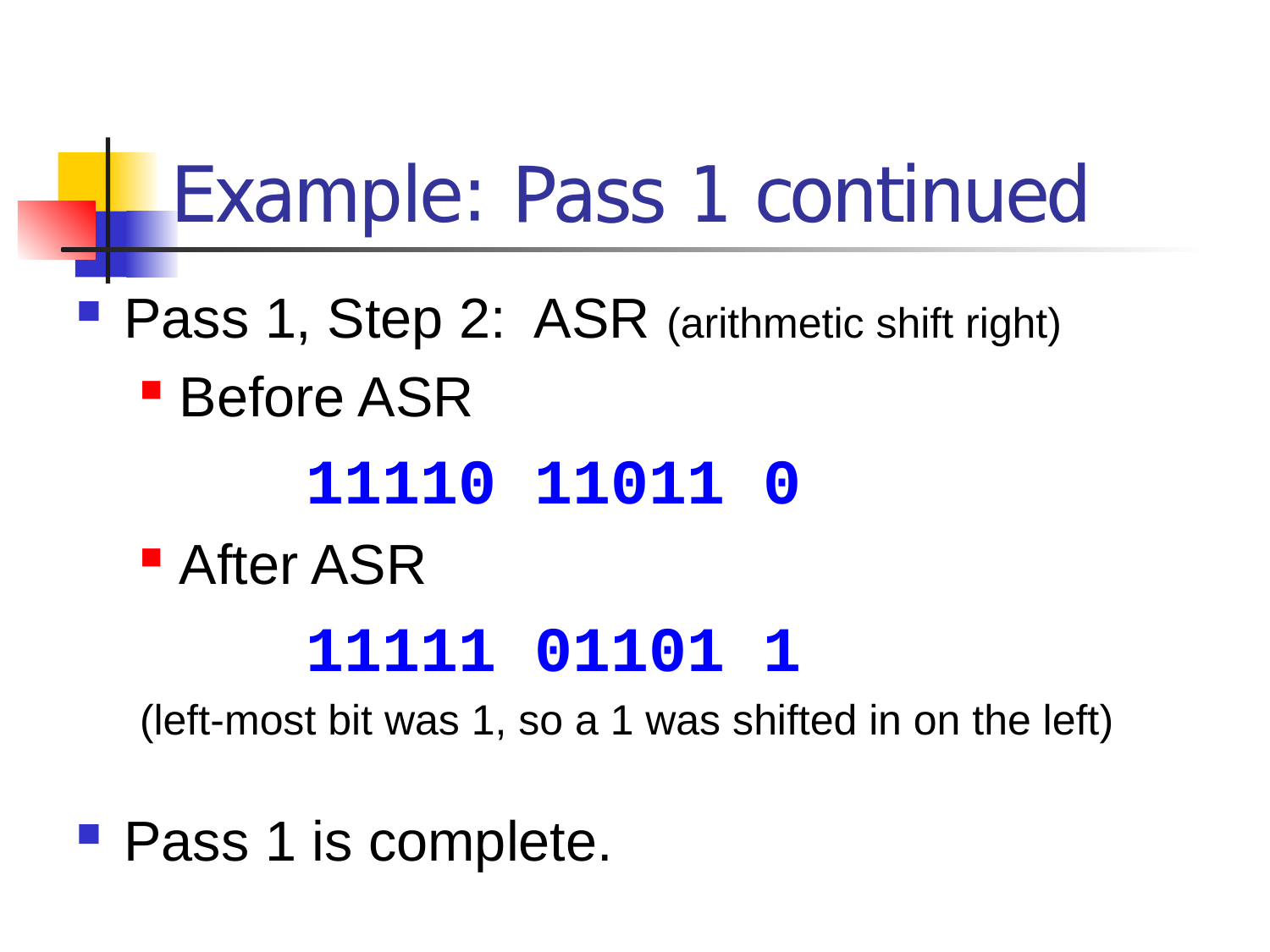

# Example: Pass 1 continued
Pass 1, Step 2:  ASR (arithmetic shift right)
Before ASR
		11110 11011 0
After ASR
		11111 01101 1
(left-most bit was 1, so a 1 was shifted in on the left)

Pass 1 is complete.